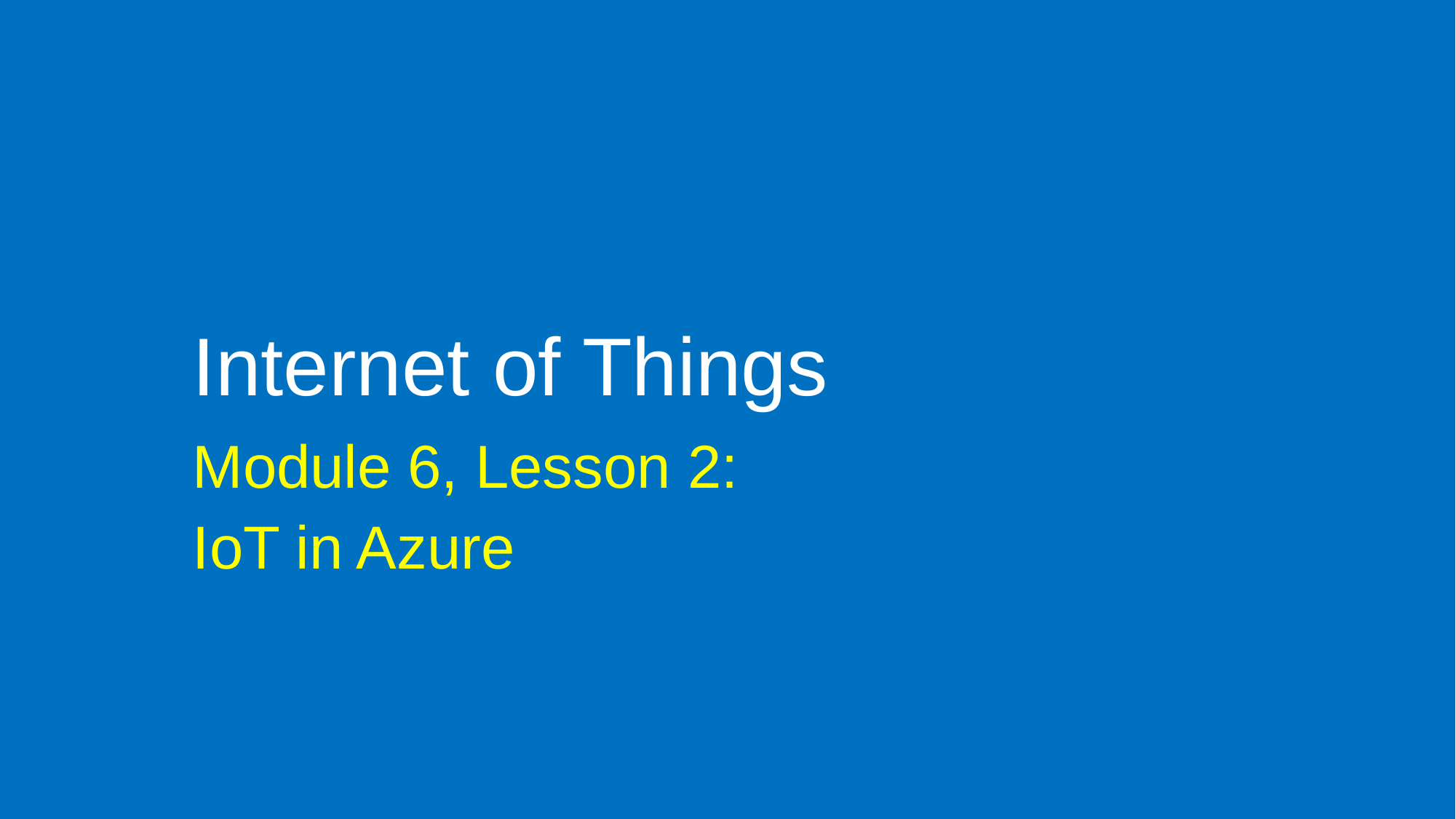

# Internet of Things
Module 6, Lesson 2:
IoT in Azure